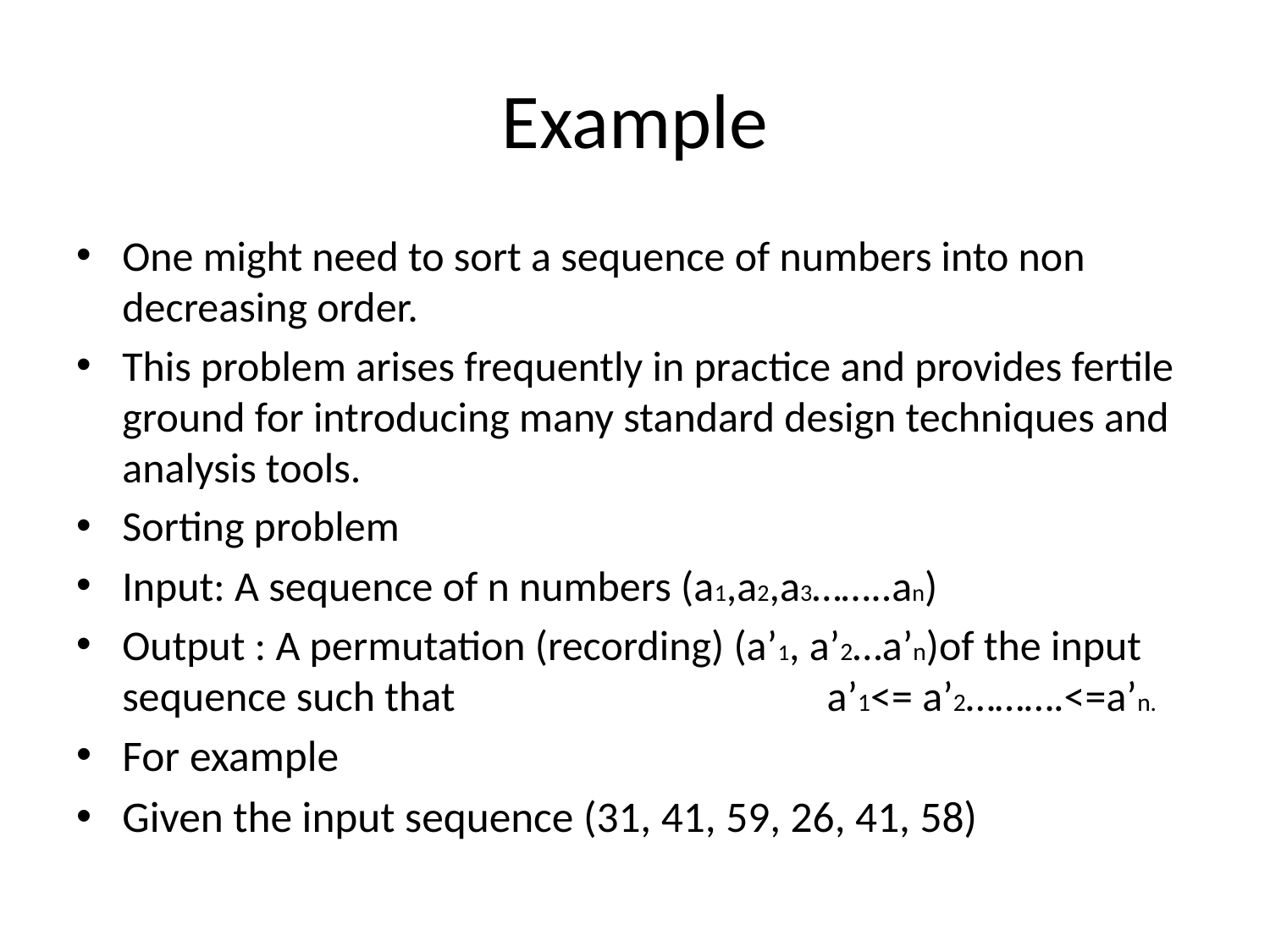

# Example
One might need to sort a sequence of numbers into non decreasing order.
This problem arises frequently in practice and provides fertile ground for introducing many standard design techniques and analysis tools.
Sorting problem
Input: A sequence of n numbers (a1,a2,a3……..an)
Output : A permutation (recording) (a’1, a’2…a’n)of the input sequence such that                                       a’1<= a’2……….<=a’n.
For example
Given the input sequence (31, 41, 59, 26, 41, 58)